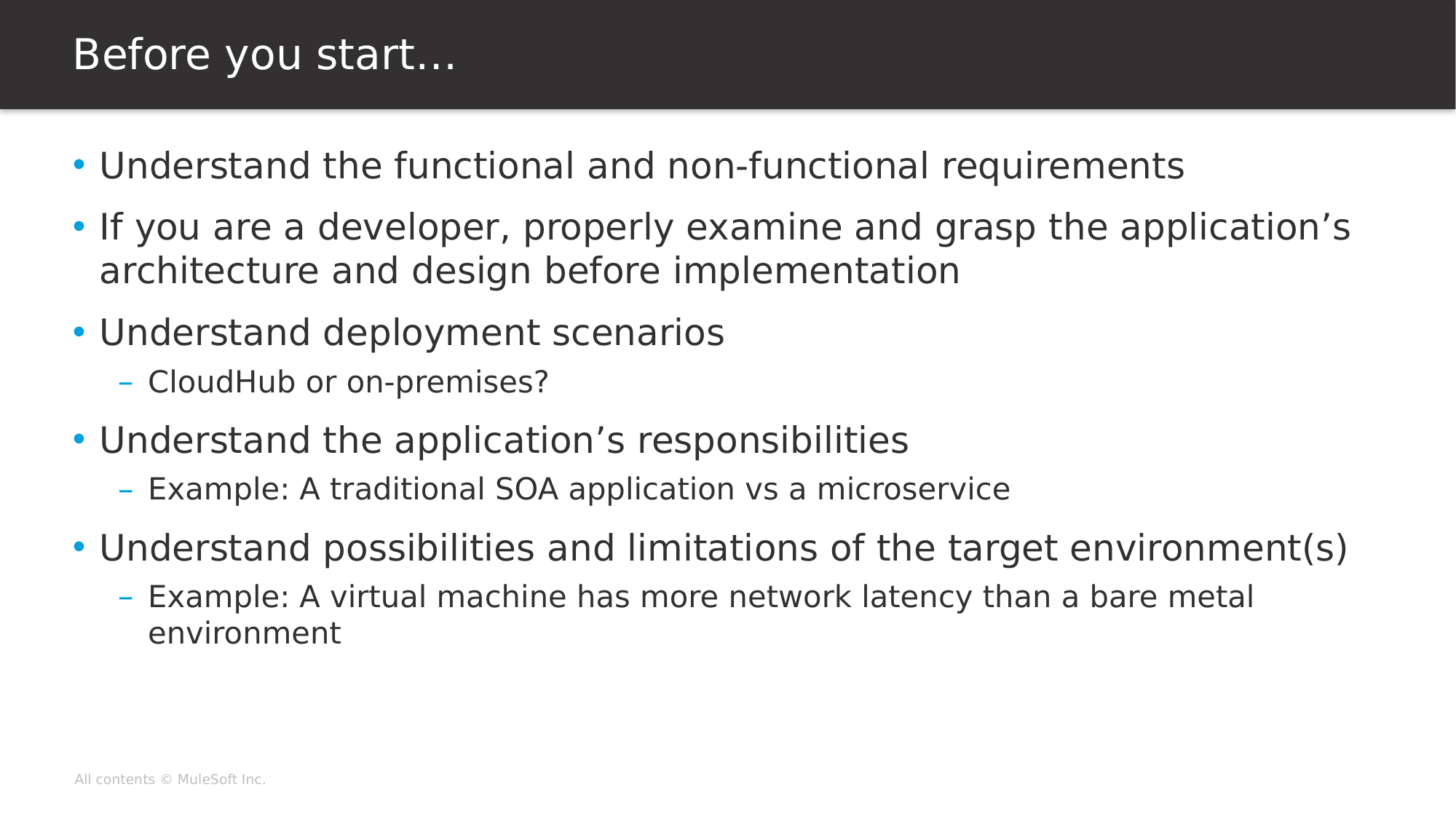

# Before you start…
Understand the functional and non-functional requirements
If you are a developer, properly examine and grasp the application’s architecture and design before implementation
Understand deployment scenarios
CloudHub or on-premises?
Understand the application’s responsibilities
Example: A traditional SOA application vs a microservice
Understand possibilities and limitations of the target environment(s)
Example: A virtual machine has more network latency than a bare metal environment